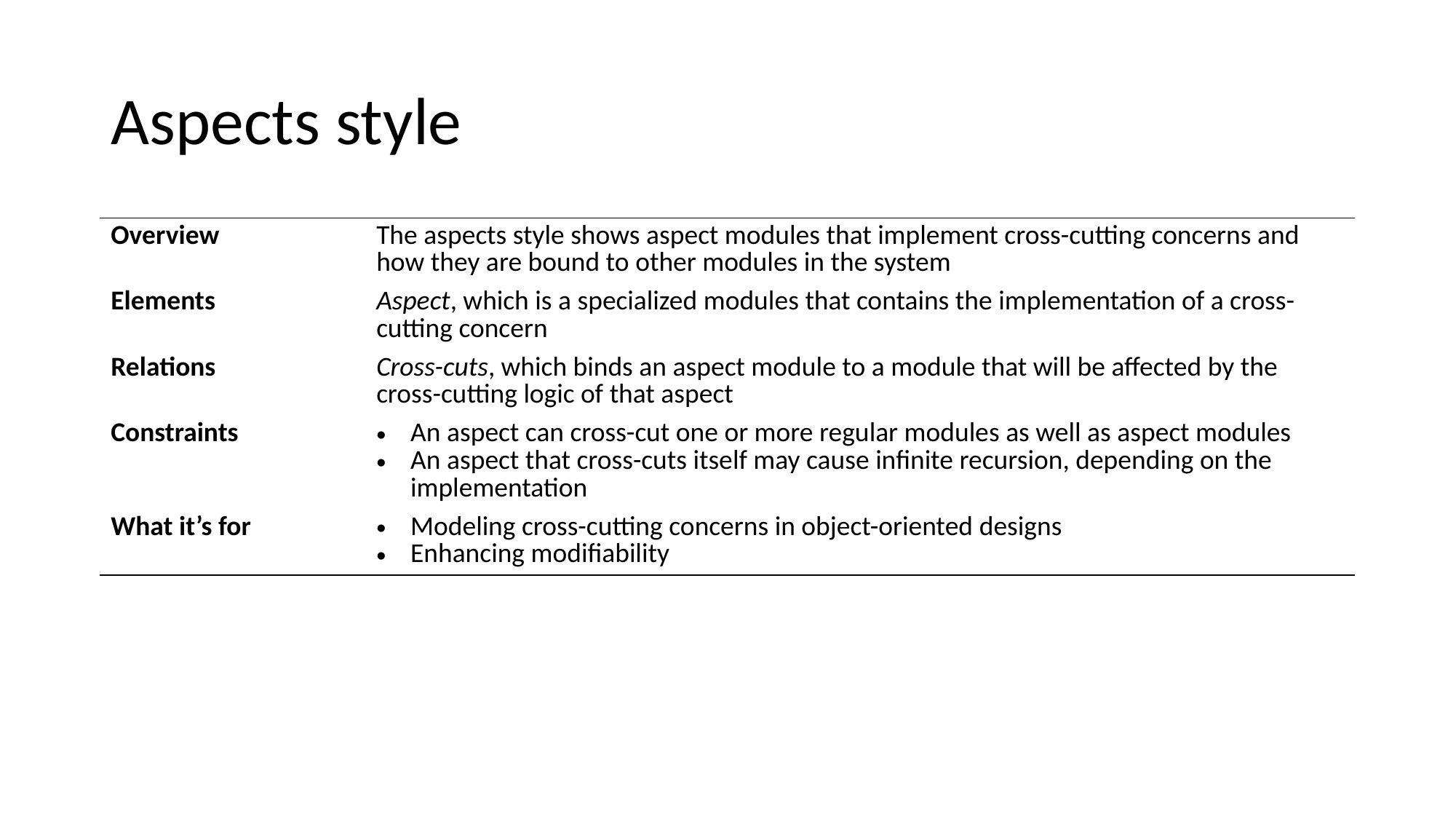

# Aspects style
| Overview | The aspects style shows aspect modules that implement cross-cutting concerns and how they are bound to other modules in the system |
| --- | --- |
| Elements | Aspect, which is a specialized modules that contains the implementation of a cross-cutting concern |
| Relations | Cross-cuts, which binds an aspect module to a module that will be affected by the cross-cutting logic of that aspect |
| Constraints | An aspect can cross-cut one or more regular modules as well as aspect modules An aspect that cross-cuts itself may cause infinite recursion, depending on the implementation |
| What it’s for | Modeling cross-cutting concerns in object-oriented designs Enhancing modifiability |